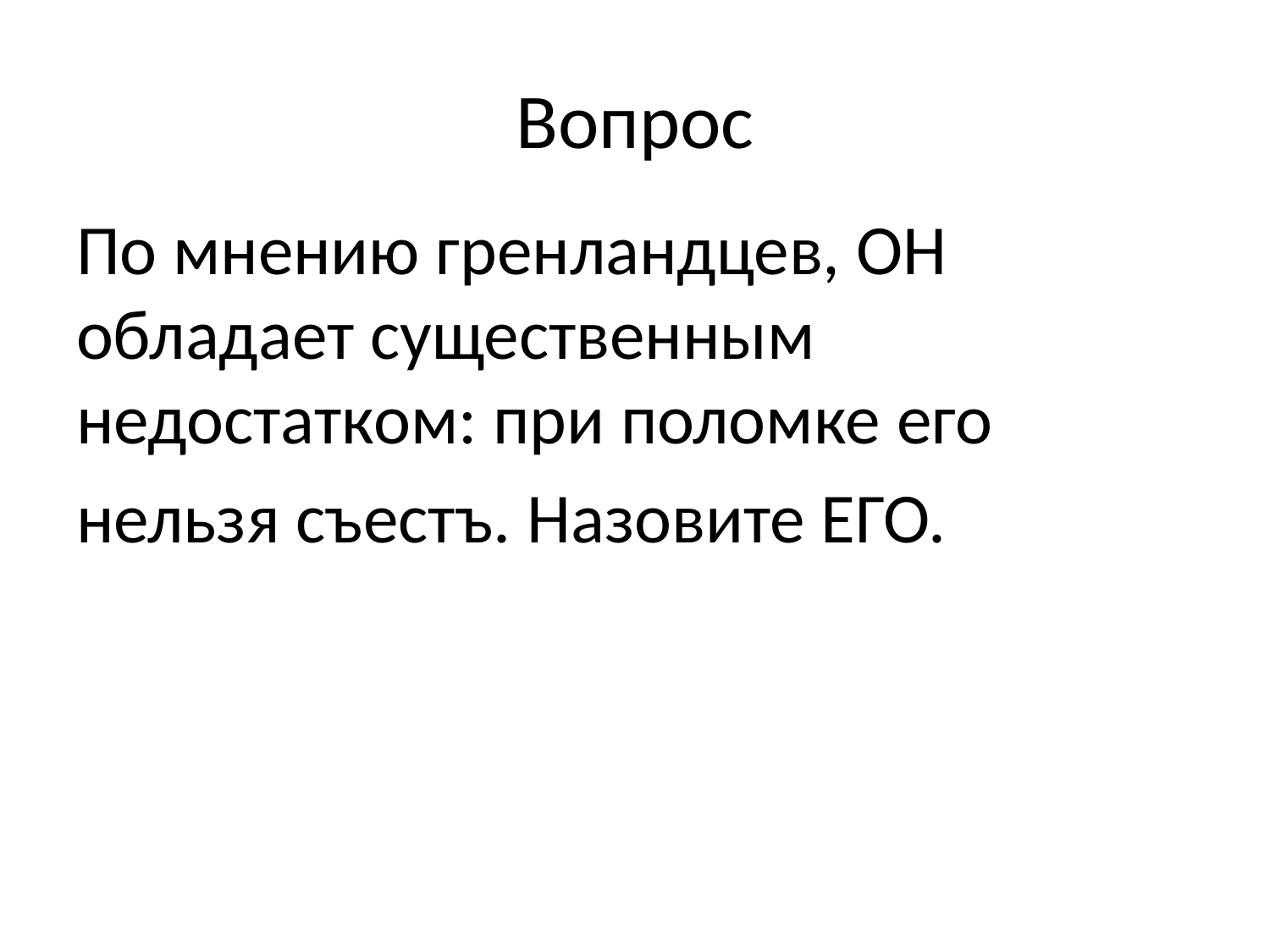

# Вопрос
По мнению гренландцев, ОН обладает существенным недостатком: при поломке его
нельзя съестъ. Назовите ЕГО.